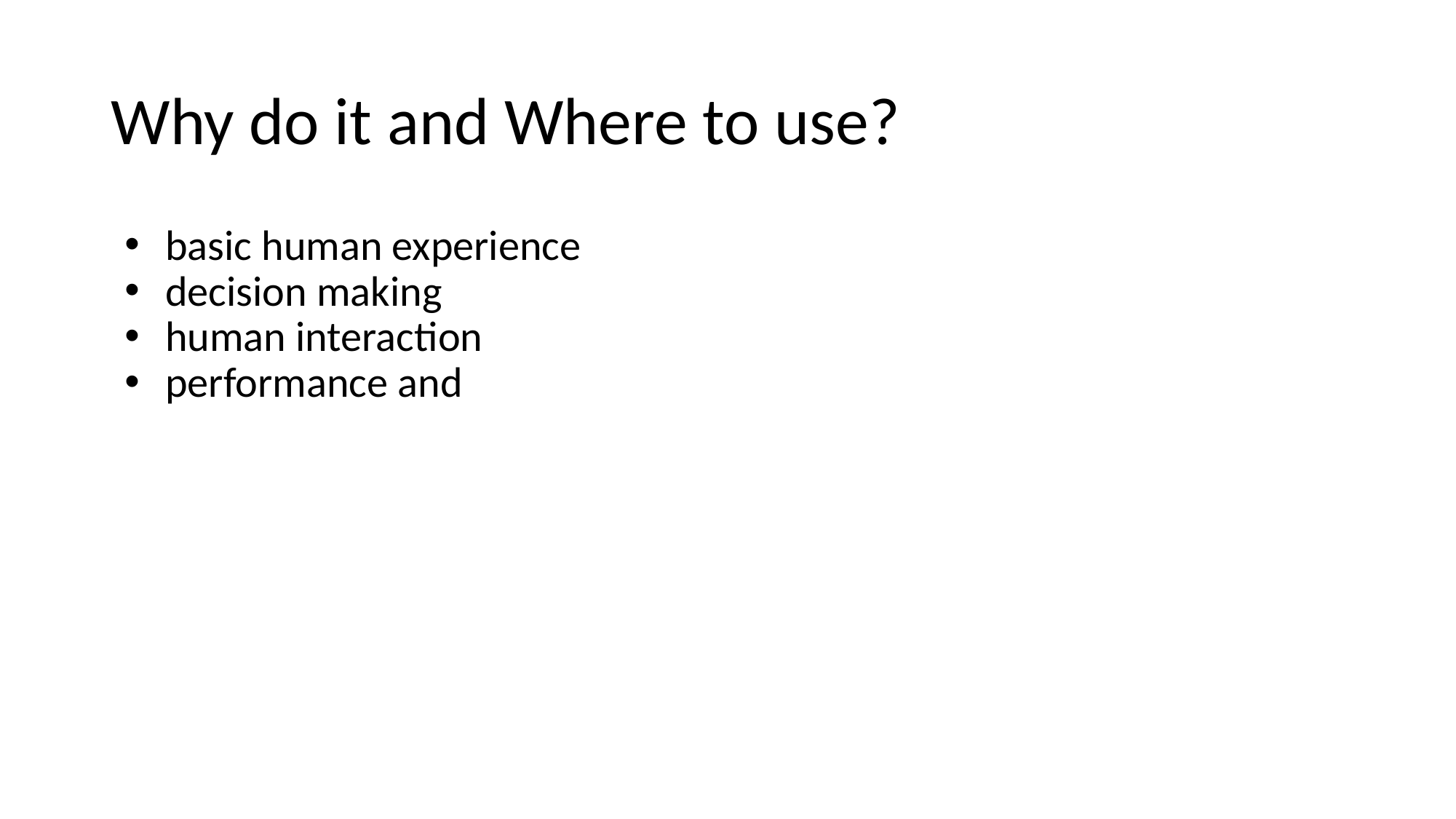

# Why do it and Where to use?
basic human experience
decision making
human interaction
performance and